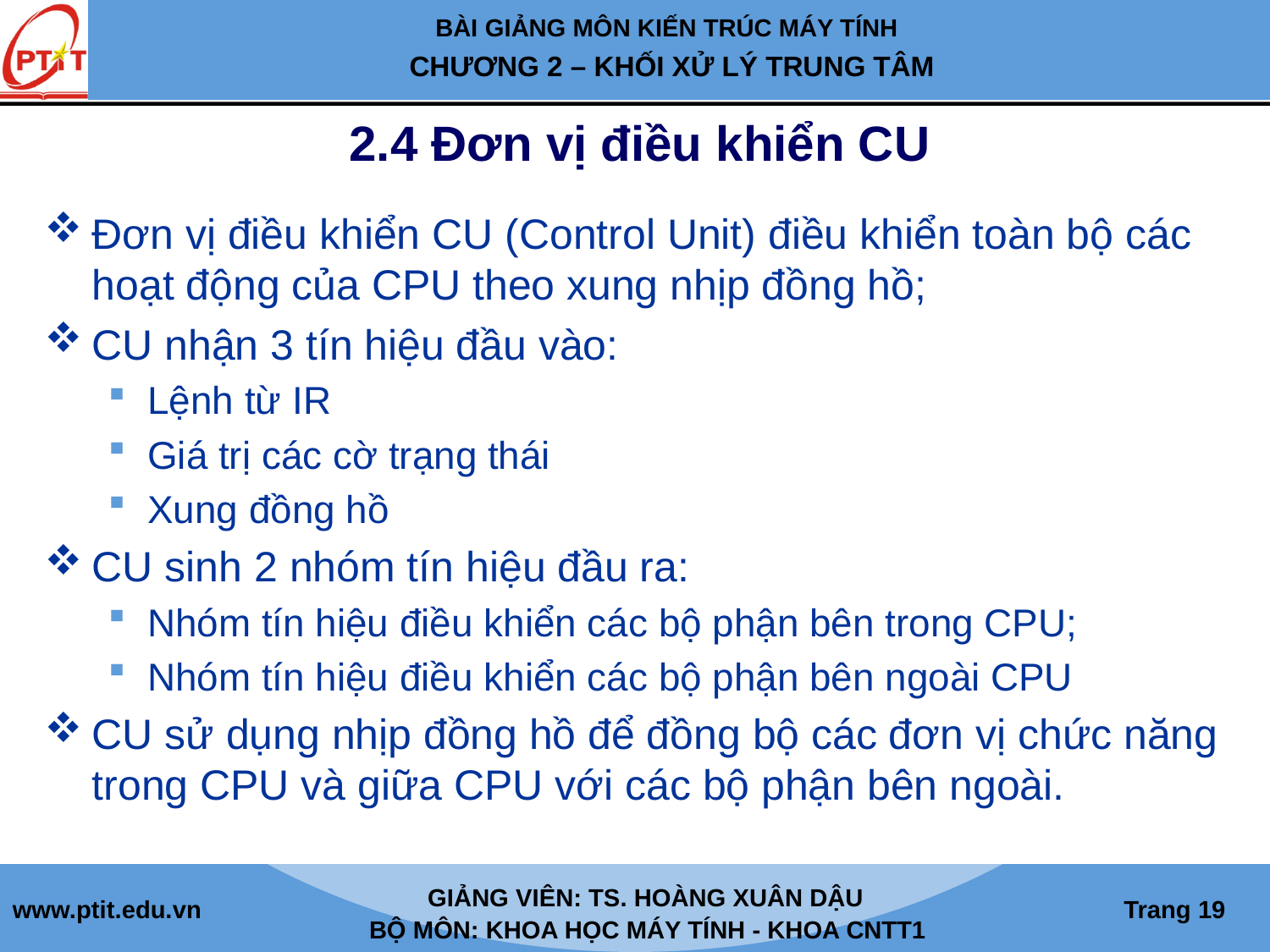

# 2.4 Đơn vị điều khiển CU
Đơn vị điều khiển CU (Control Unit) điều khiển toàn bộ các hoạt động của CPU theo xung nhịp đồng hồ;
CU nhận 3 tín hiệu đầu vào:
Lệnh từ IR
Giá trị các cờ trạng thái
Xung đồng hồ
CU sinh 2 nhóm tín hiệu đầu ra:
Nhóm tín hiệu điều khiển các bộ phận bên trong CPU;
Nhóm tín hiệu điều khiển các bộ phận bên ngoài CPU
CU sử dụng nhịp đồng hồ để đồng bộ các đơn vị chức năng trong CPU và giữa CPU với các bộ phận bên ngoài.